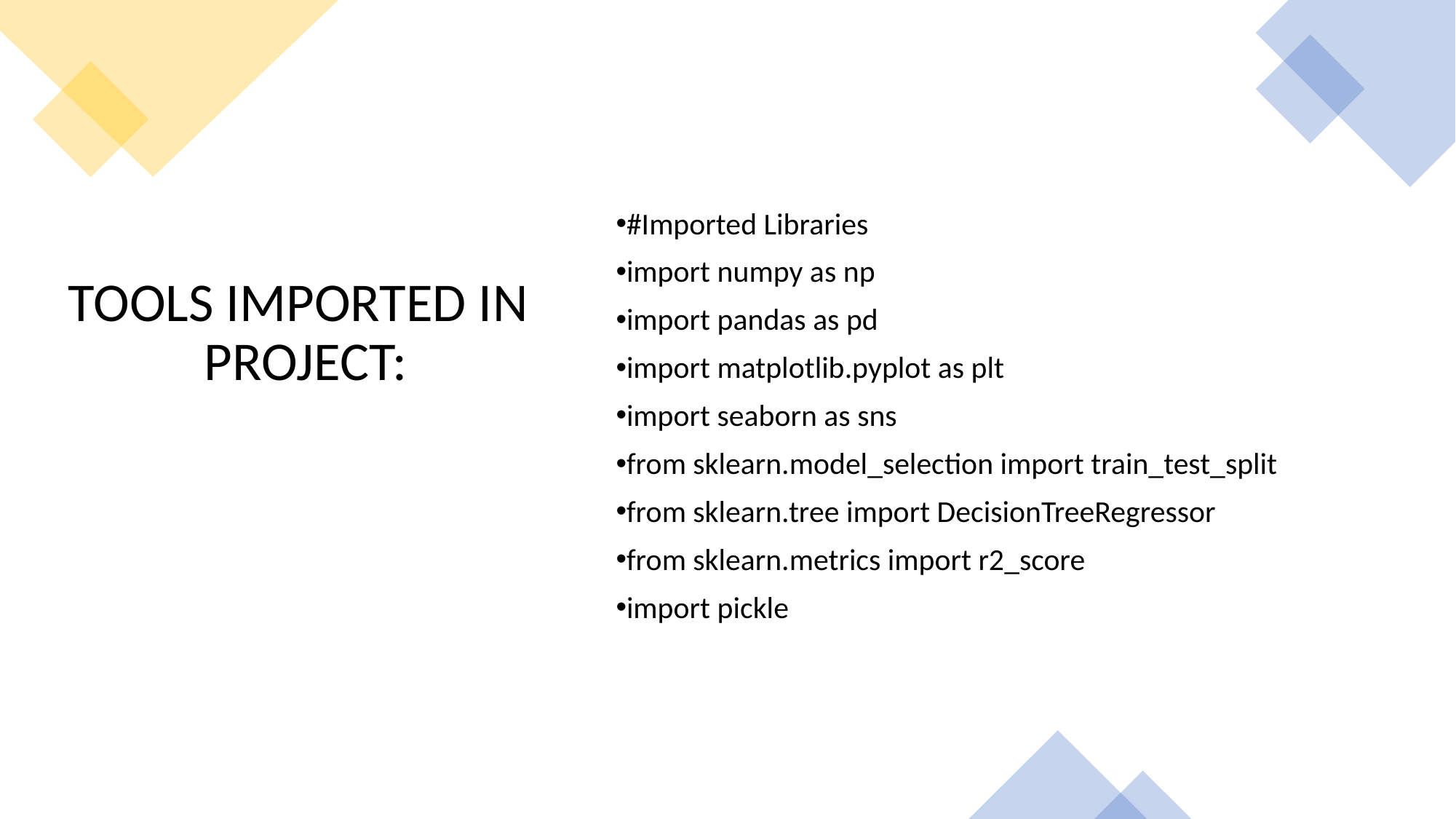

#Imported Libraries
import numpy as np
import pandas as pd
import matplotlib.pyplot as plt
import seaborn as sns
from sklearn.model_selection import train_test_split
from sklearn.tree import DecisionTreeRegressor
from sklearn.metrics import r2_score
import pickle
# TOOLS IMPORTED IN            PROJECT: